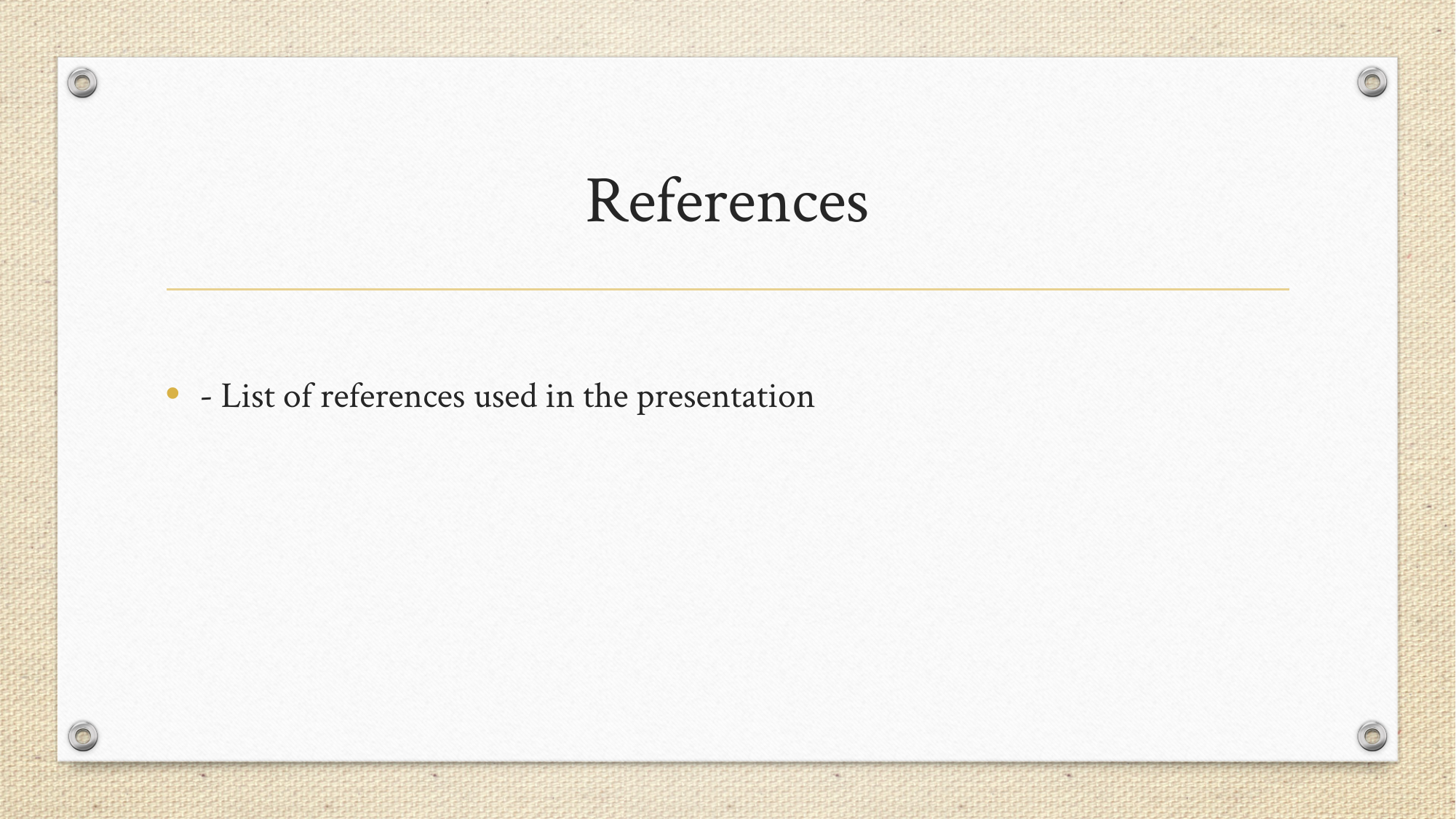

# References

- List of references used in the presentation